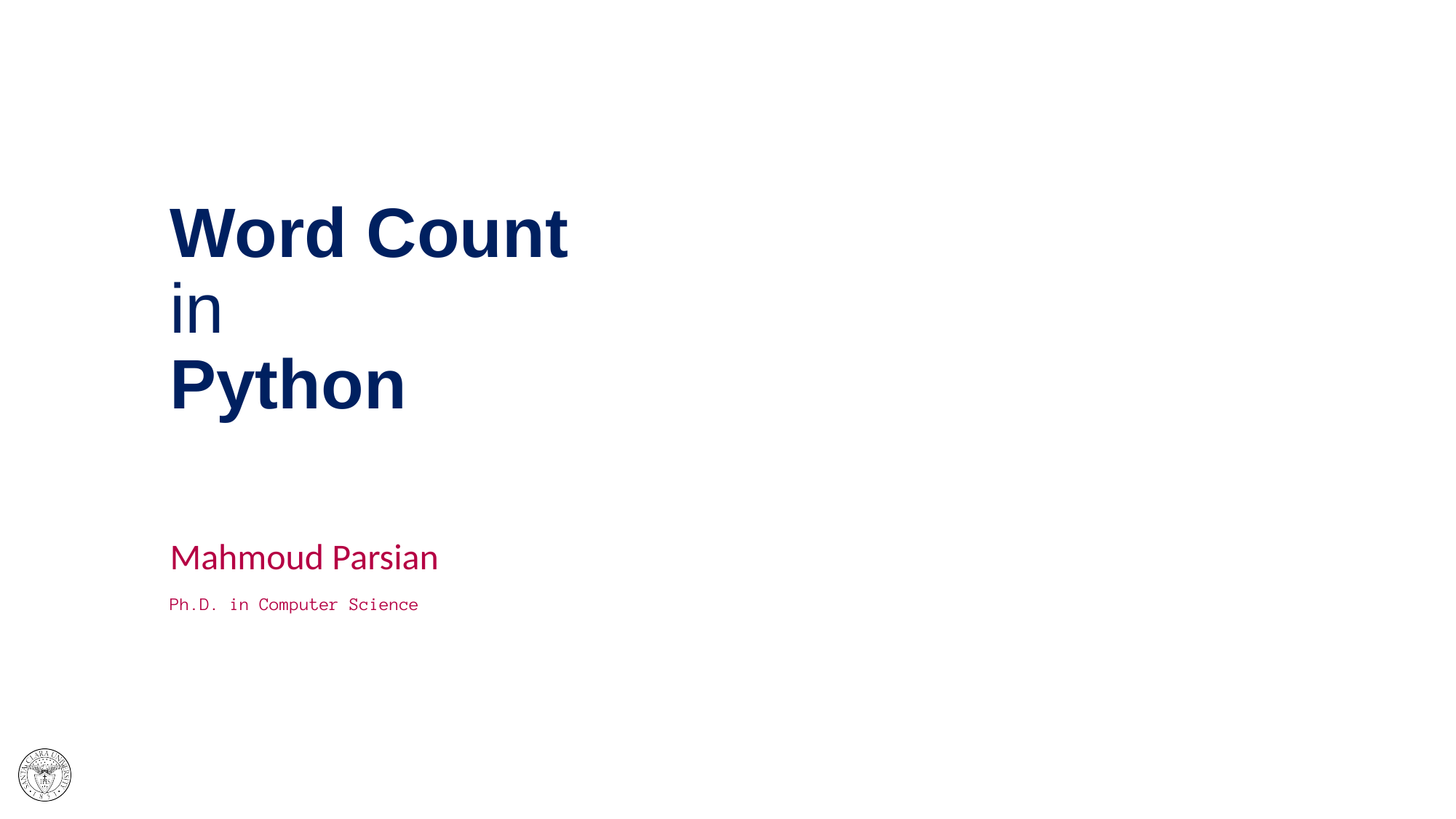

# Word Count in Python

Mahmoud Parsian
Ph.D. in Computer Science